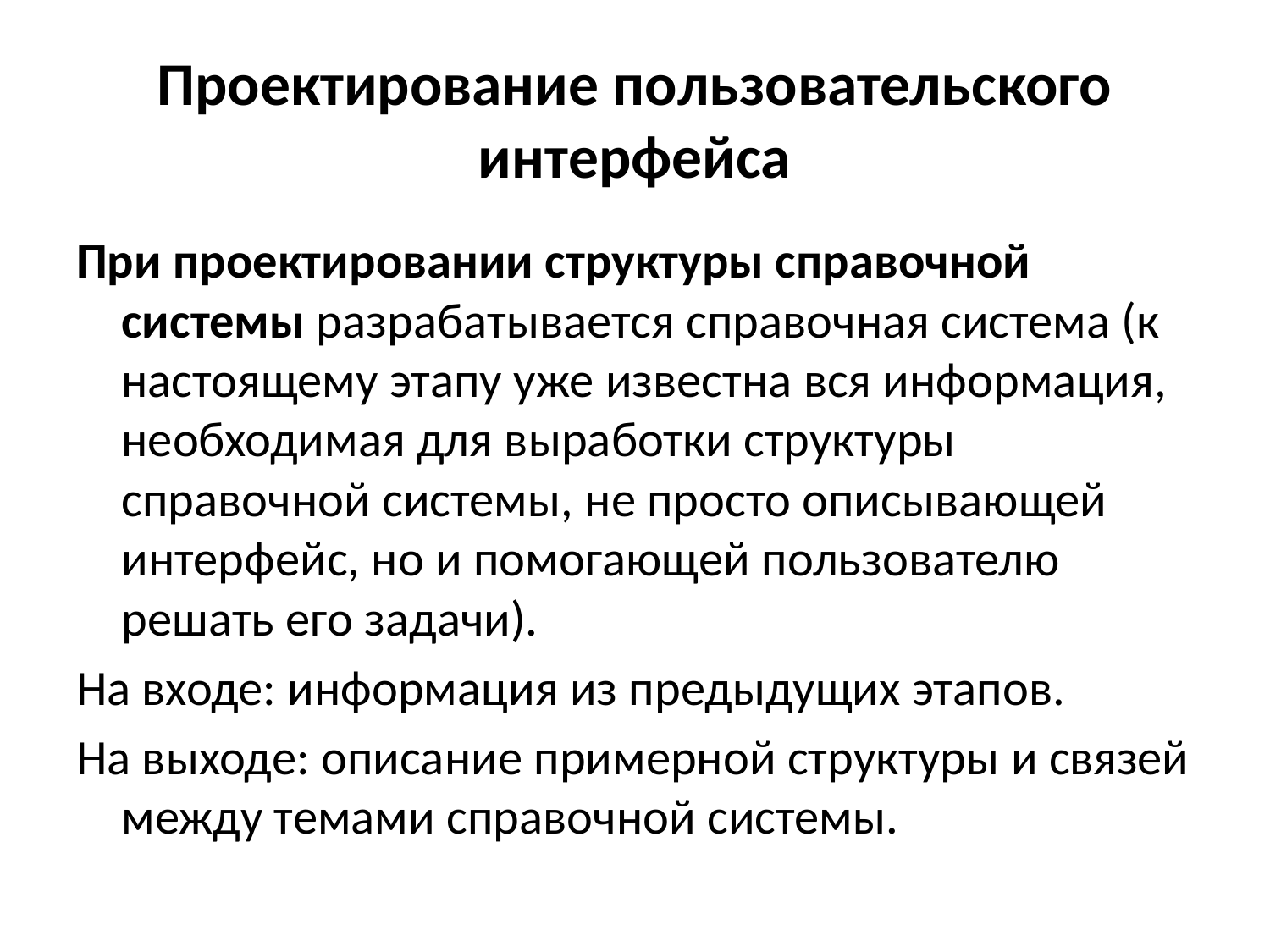

# Проектирование пользовательского интерфейса
При проектировании структуры справочной системы разрабатывается справочная система (к настоящему этапу уже известна вся информация, необходимая для выработки структуры справочной системы, не просто описывающей интерфейс, но и помогающей пользователю решать его задачи).
На входе: информация из предыдущих этапов.
На выходе: описание примерной структуры и связей между темами справочной системы.